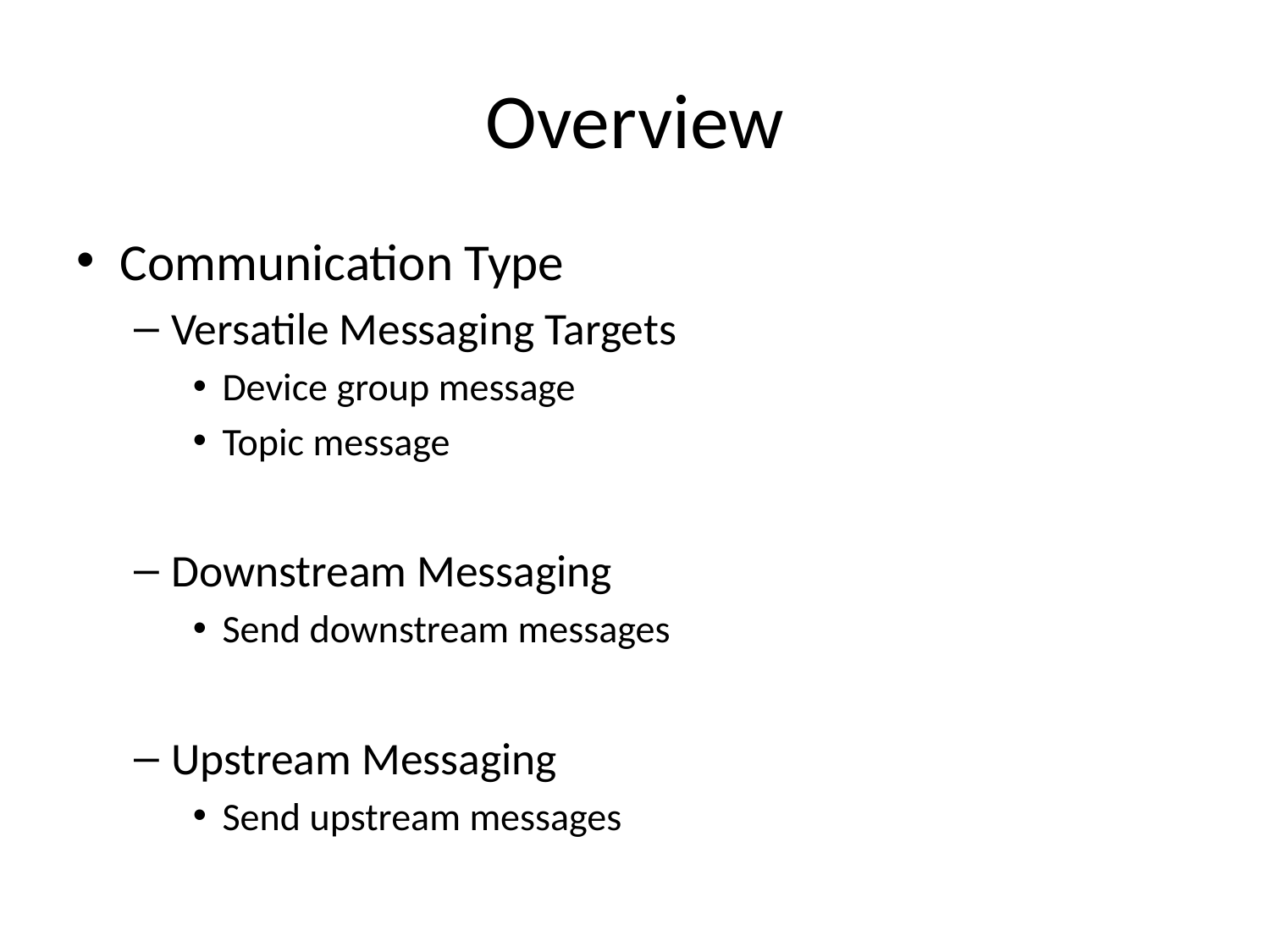

# Overview
Communication Type
Versatile Messaging Targets
Device group message
Topic message

Downstream Messaging
Send downstream messages

Upstream Messaging
Send upstream messages